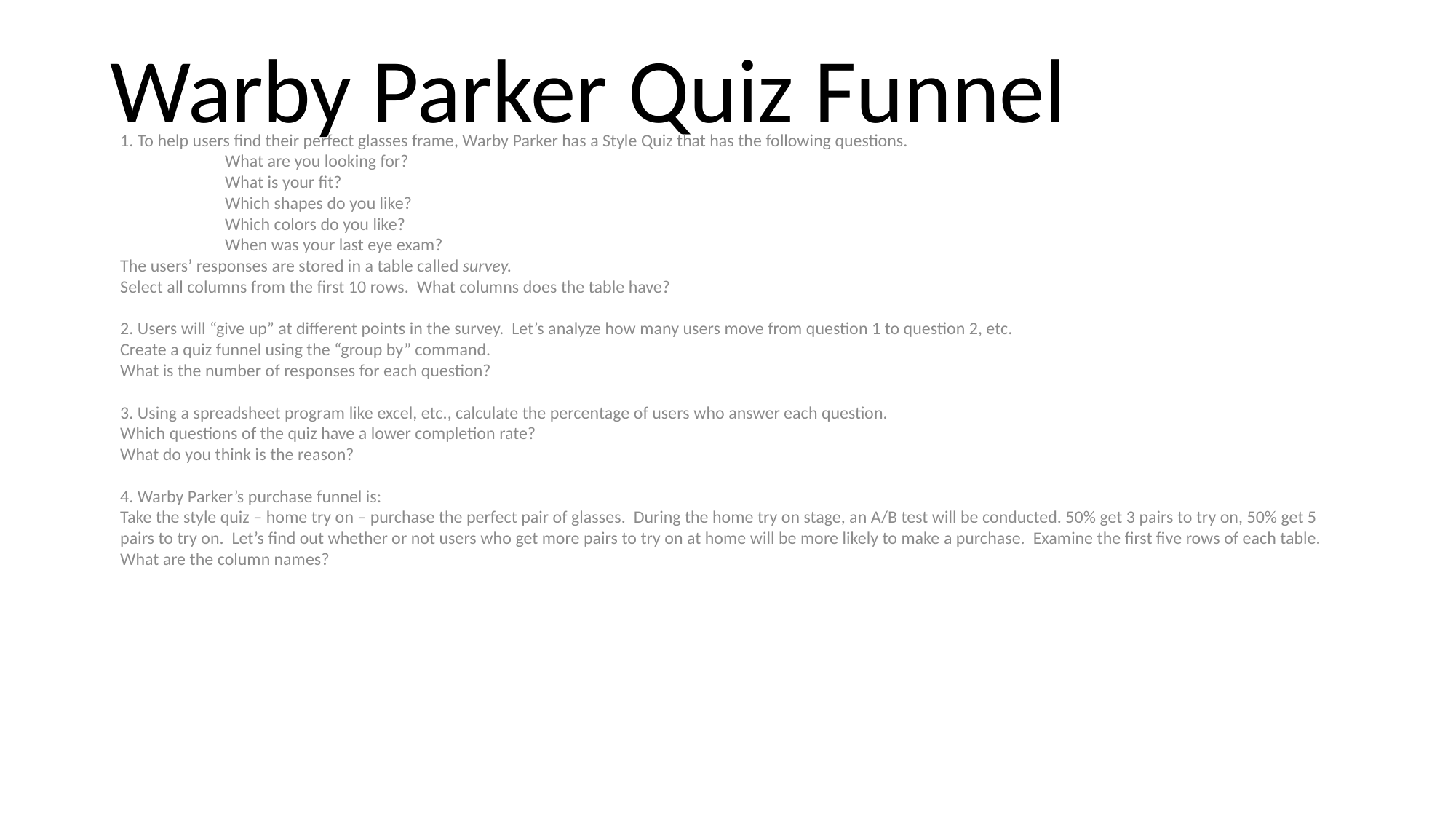

# Warby Parker Quiz Funnel
1. To help users find their perfect glasses frame, Warby Parker has a Style Quiz that has the following questions.
	What are you looking for?
	What is your fit?
	Which shapes do you like?
	Which colors do you like?
	When was your last eye exam?
The users’ responses are stored in a table called survey.
Select all columns from the first 10 rows.  What columns does the table have?

2. Users will “give up” at different points in the survey.  Let’s analyze how many users move from question 1 to question 2, etc.
Create a quiz funnel using the “group by” command.
What is the number of responses for each question?

3. Using a spreadsheet program like excel, etc., calculate the percentage of users who answer each question.
Which questions of the quiz have a lower completion rate?
What do you think is the reason?

4. Warby Parker’s purchase funnel is:
Take the style quiz – home try on – purchase the perfect pair of glasses.  During the home try on stage, an A/B test will be conducted. 50% get 3 pairs to try on, 50% get 5 pairs to try on.  Let’s find out whether or not users who get more pairs to try on at home will be more likely to make a purchase.  Examine the first five rows of each table.  What are the column names?